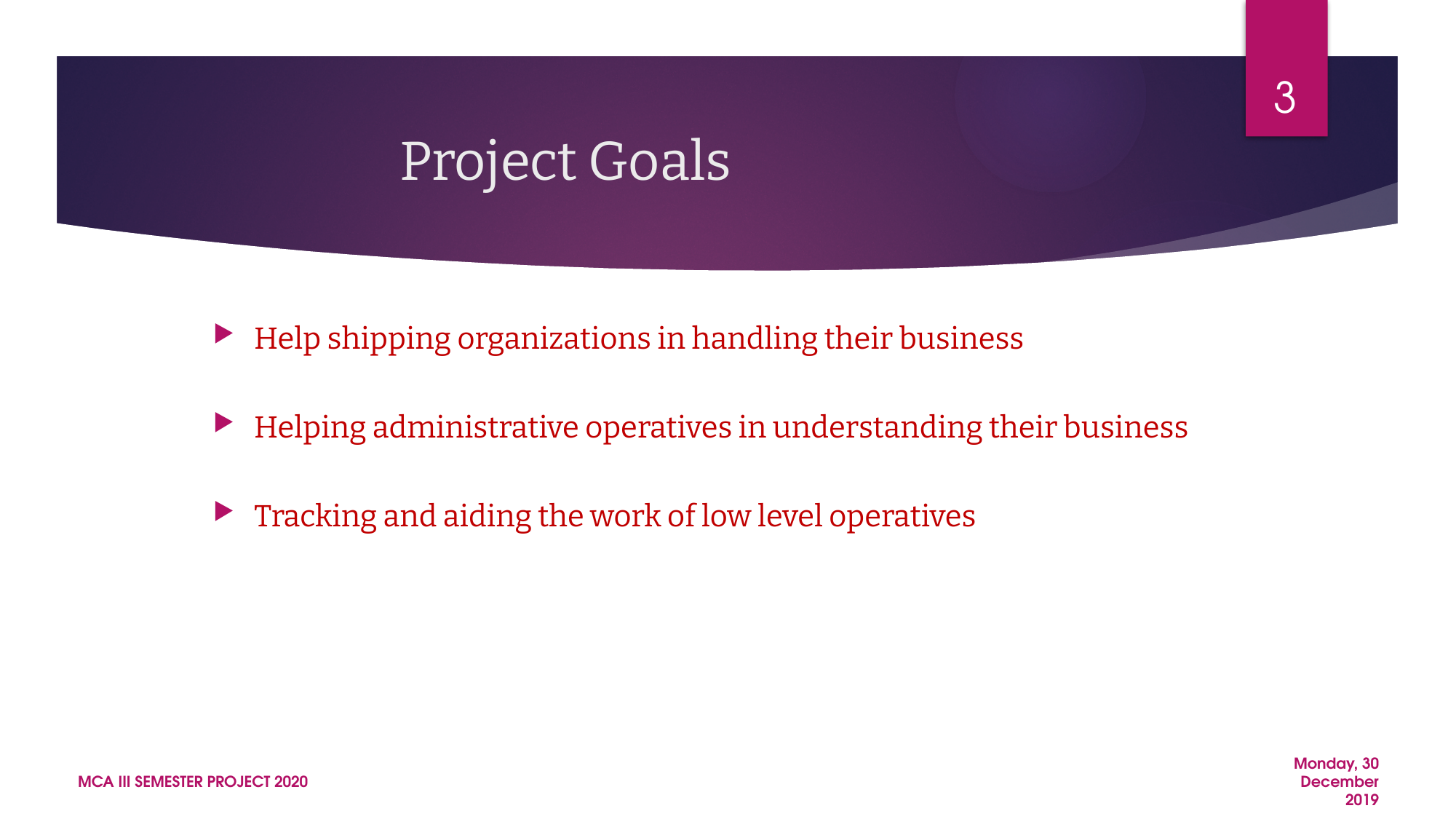

3
# Project Goals
Help shipping organizations in handling their business

Helping administrative operatives in understanding their business

Tracking and aiding the work of low level operatives

MCA III SEMESTER PROJECT 2020
Monday, 30 December 2019